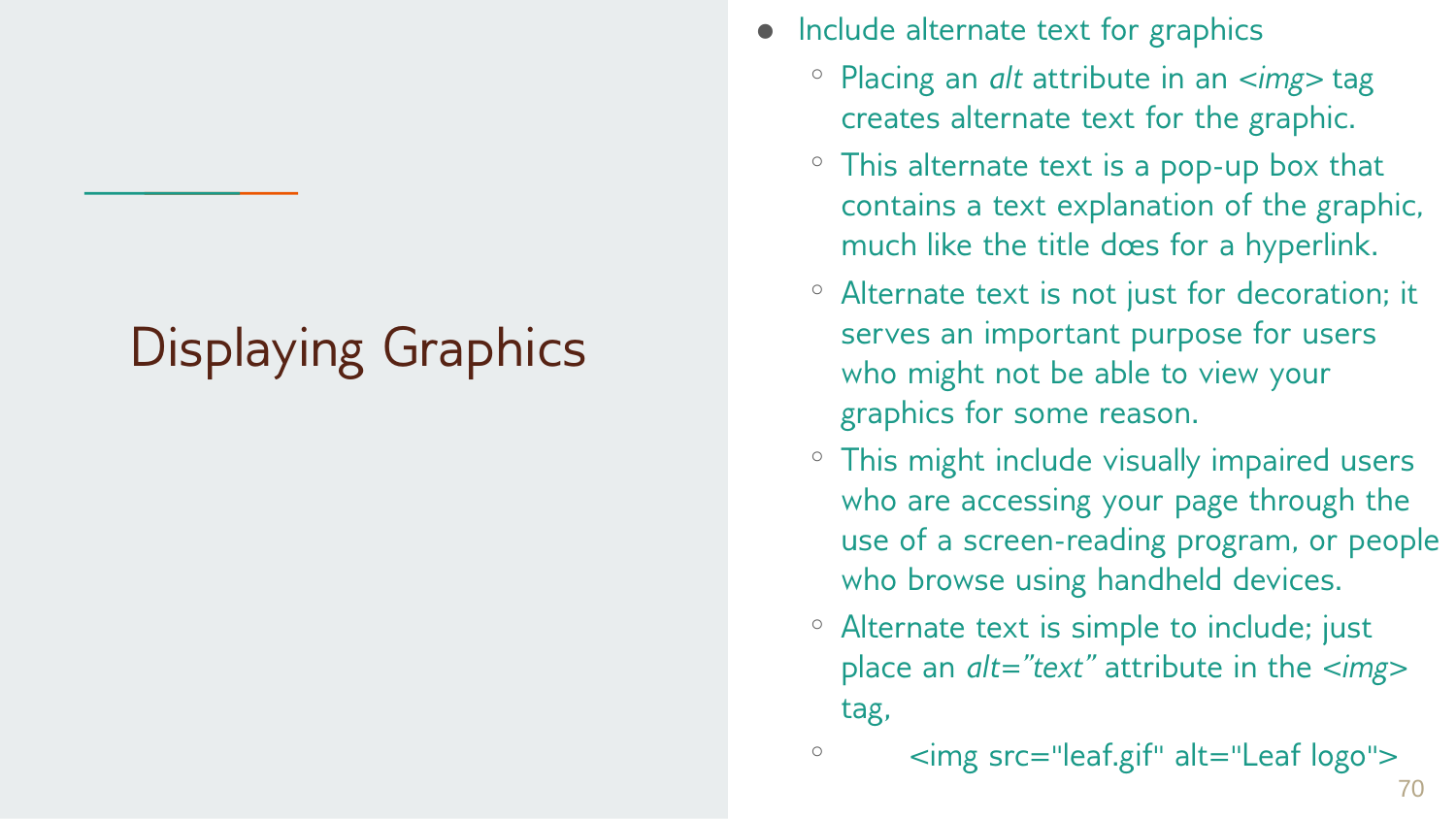

Include alternate text for graphics
Placing an alt attribute in an <img> tag creates alternate text for the graphic.
This alternate text is a pop-up box that contains a text explanation of the graphic, much like the title does for a hyperlink.
Alternate text is not just for decoration; it serves an important purpose for users who might not be able to view your graphics for some reason.
This might include visually impaired users who are accessing your page through the use of a screen-reading program, or people who browse using handheld devices.
Alternate text is simple to include; just place an alt=”text” attribute in the <img> tag,
       <img src="leaf.gif" alt="Leaf logo">
# Displaying Graphics

 70